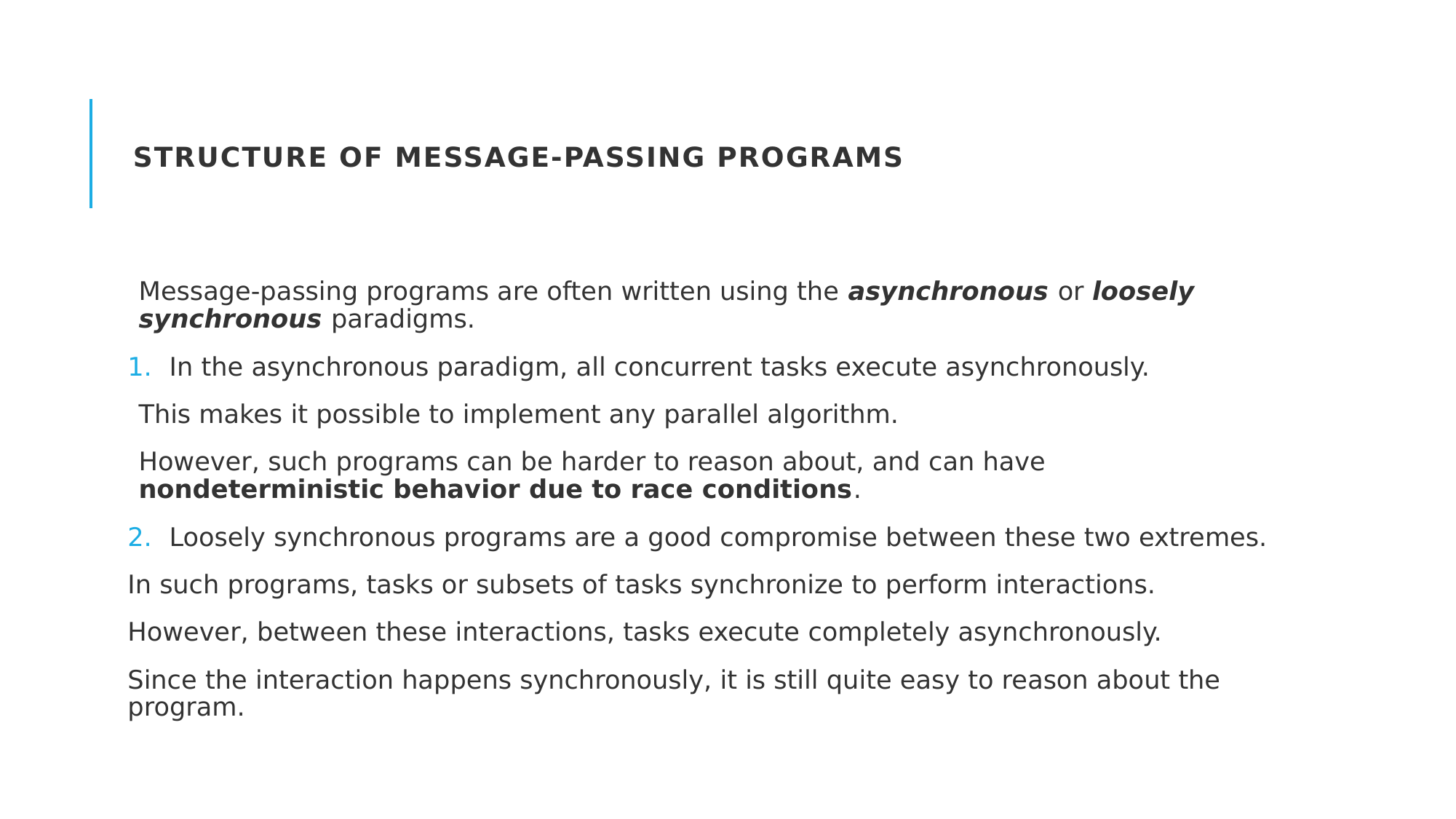

# Structure of Message-Passing Programs
Message-passing programs are often written using the asynchronous or loosely synchronous paradigms.
In the asynchronous paradigm, all concurrent tasks execute asynchronously.
This makes it possible to implement any parallel algorithm.
However, such programs can be harder to reason about, and can have nondeterministic behavior due to race conditions.
Loosely synchronous programs are a good compromise between these two extremes.
In such programs, tasks or subsets of tasks synchronize to perform interactions.
However, between these interactions, tasks execute completely asynchronously.
Since the interaction happens synchronously, it is still quite easy to reason about the program.